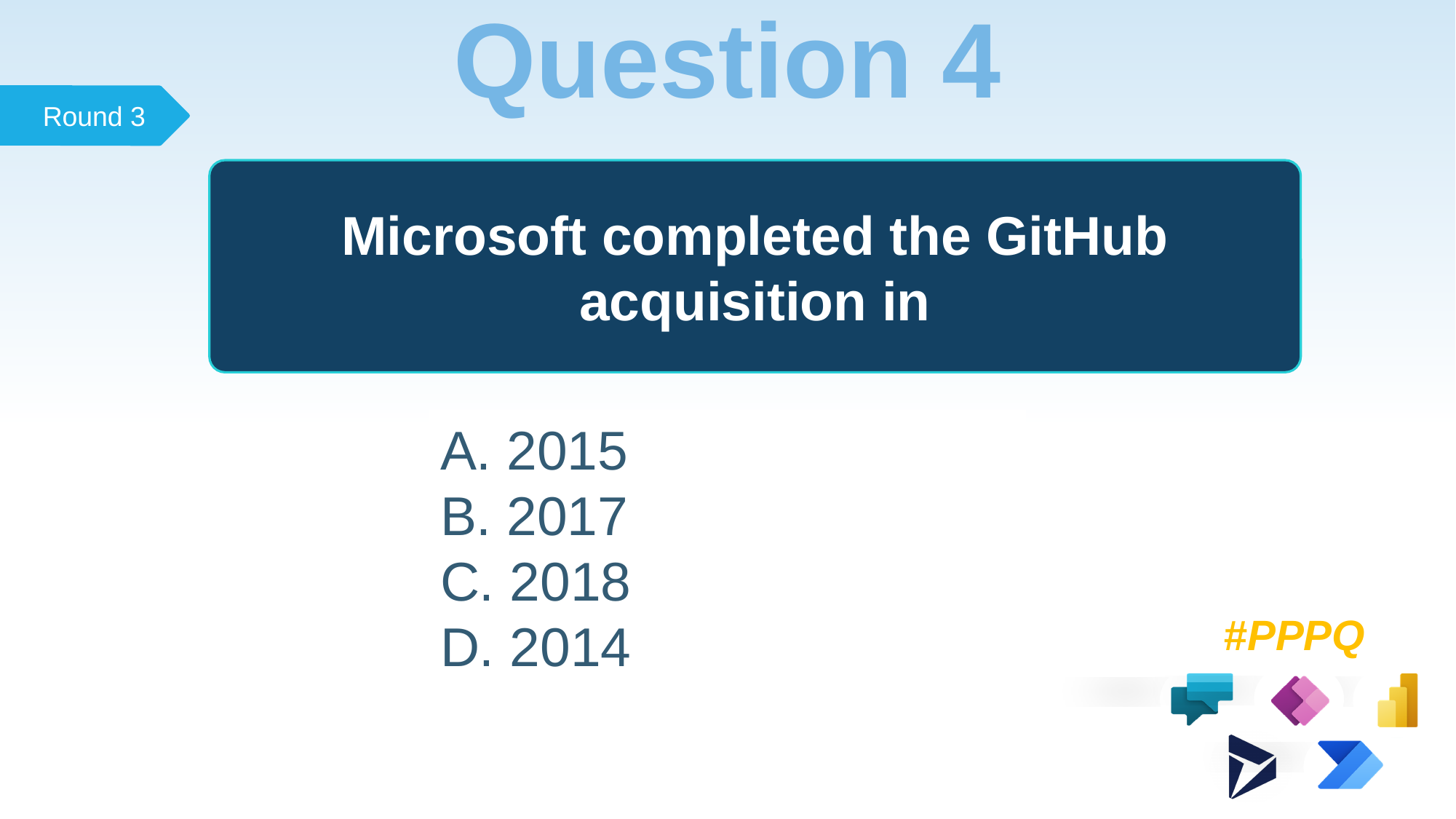

Question 4
Microsoft completed the GitHub acquisition in
 2015
 2017
 2018
 2014